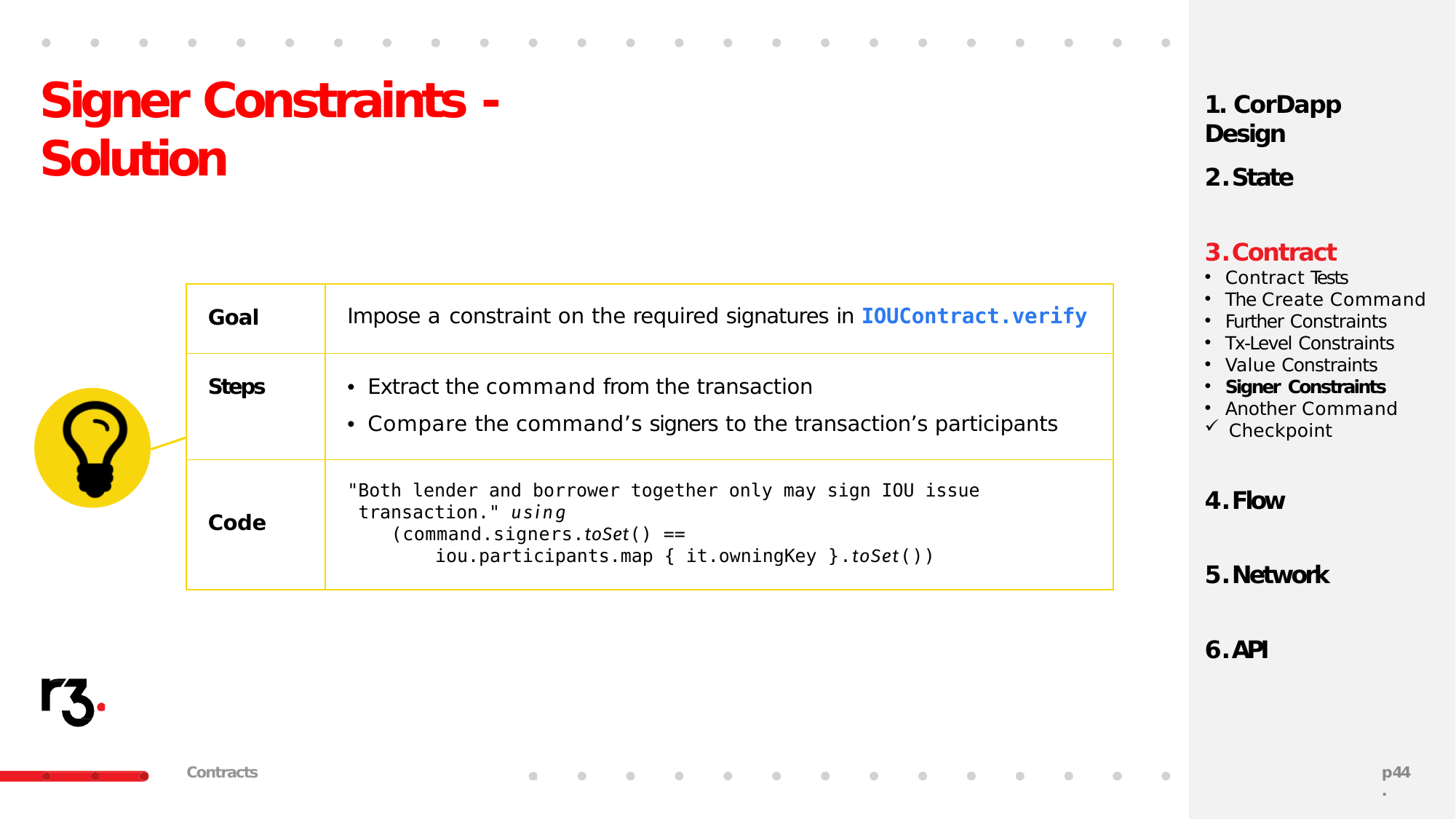

# Signer Constraints - Solution
1. CorDapp Design
State

Contract
Contract Tests
The Create Command
Further Constraints
Tx-Level Constraints
Value Constraints
Signer Constraints
Another Command
Checkpoint

Flow

Network

API
| Goal | Impose a constraint on the required signatures in IOUContract.verify |
| --- | --- |
| Steps | Extract the command from the transaction Compare the command’s signers to the transaction’s participants |
| Code | "Both lender and borrower together only may sign IOU issue transaction." using (command.signers.toSet() == iou.participants.map { it.owningKey }.toSet()) |

Contracts
p44.